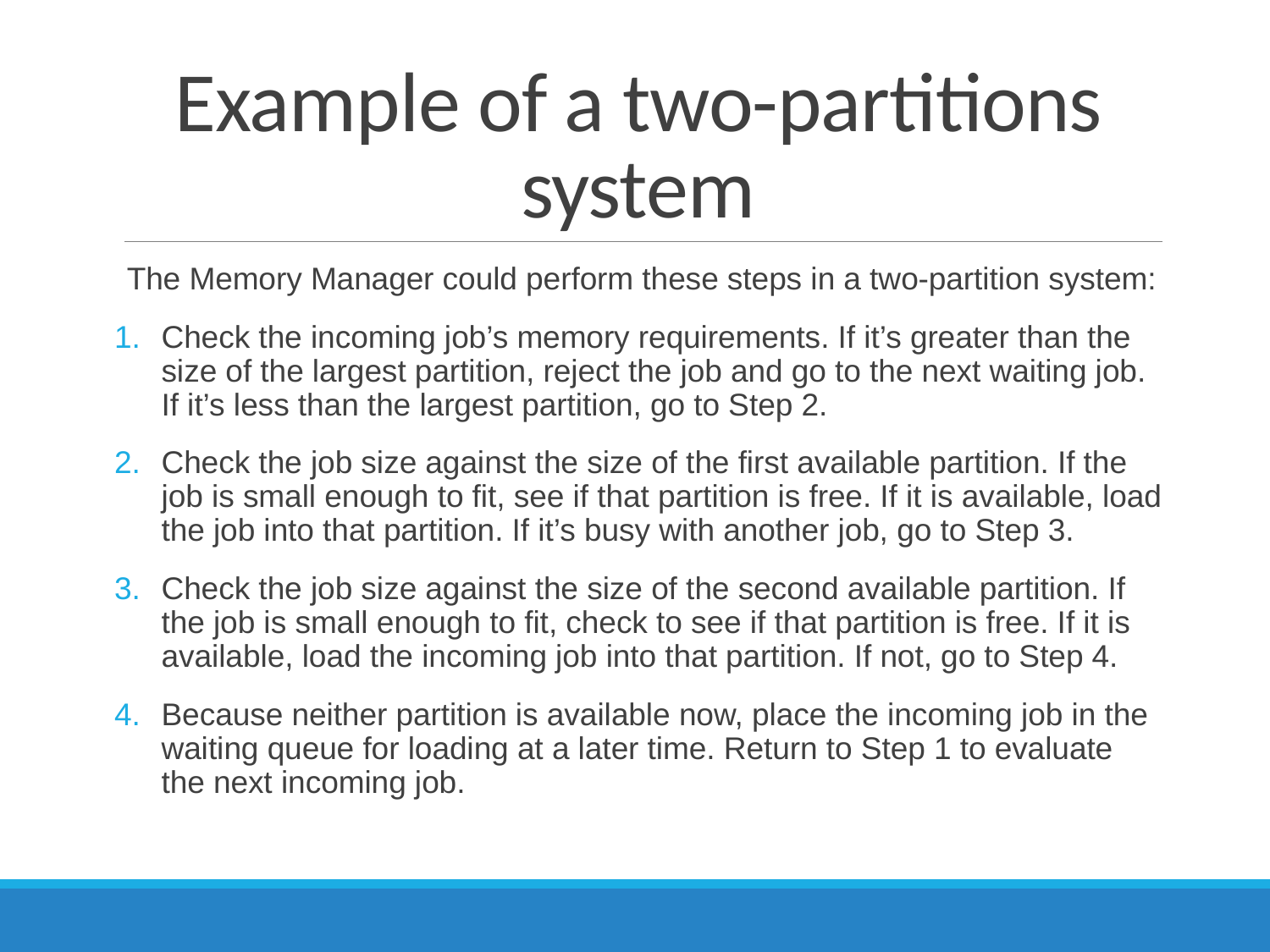

# Example of a two-partitions system
The Memory Manager could perform these steps in a two-partition system:
Check the incoming job’s memory requirements. If it’s greater than the size of the largest partition, reject the job and go to the next waiting job. If it’s less than the largest partition, go to Step 2.
Check the job size against the size of the first available partition. If the job is small enough to fit, see if that partition is free. If it is available, load the job into that partition. If it’s busy with another job, go to Step 3.
Check the job size against the size of the second available partition. If the job is small enough to fit, check to see if that partition is free. If it is available, load the incoming job into that partition. If not, go to Step 4.
Because neither partition is available now, place the incoming job in the waiting queue for loading at a later time. Return to Step 1 to evaluate the next incoming job.